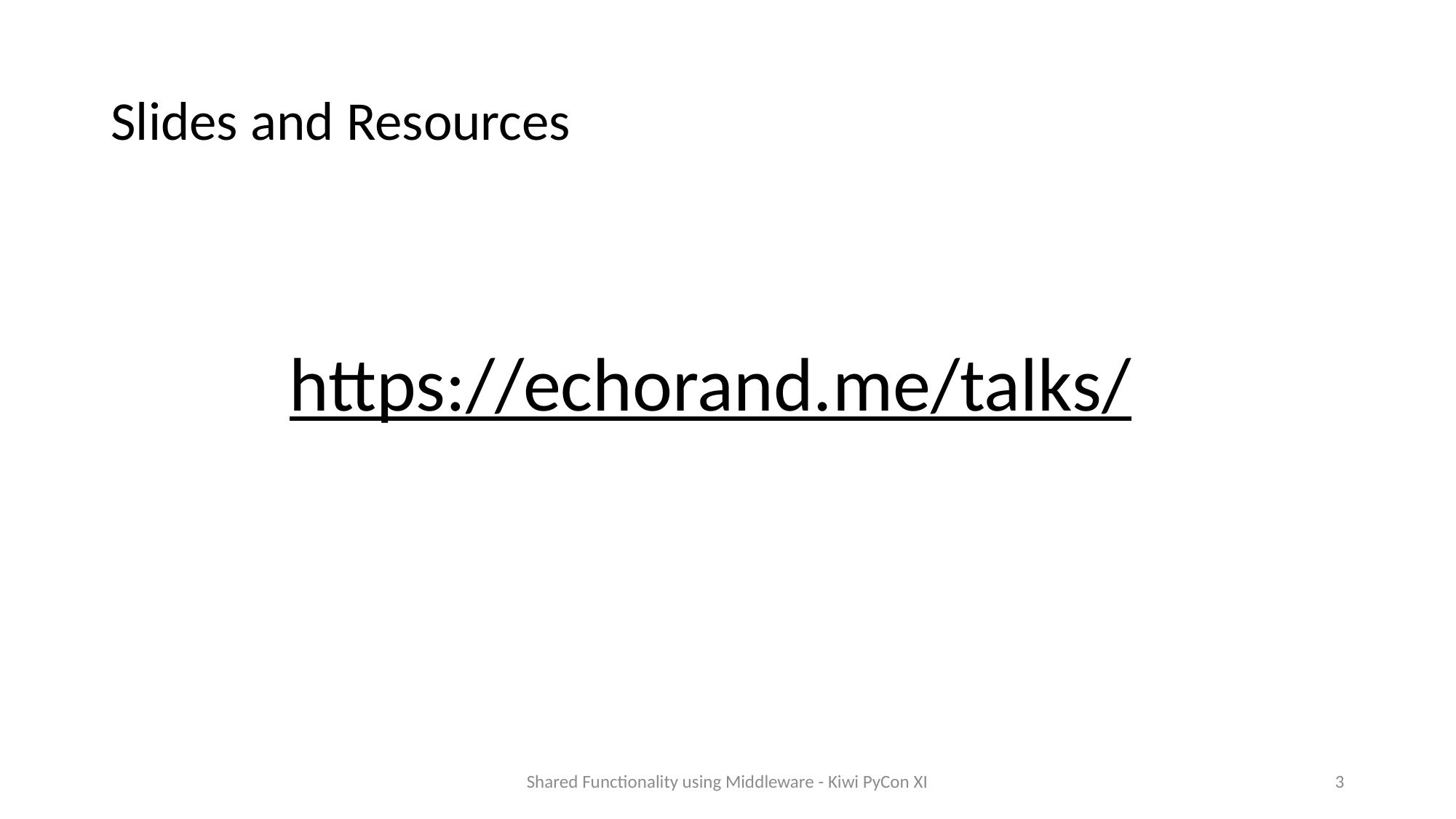

# Slides and Resources

https://echorand.me/talks/
Shared Functionality using Middleware - Kiwi PyCon XI
3